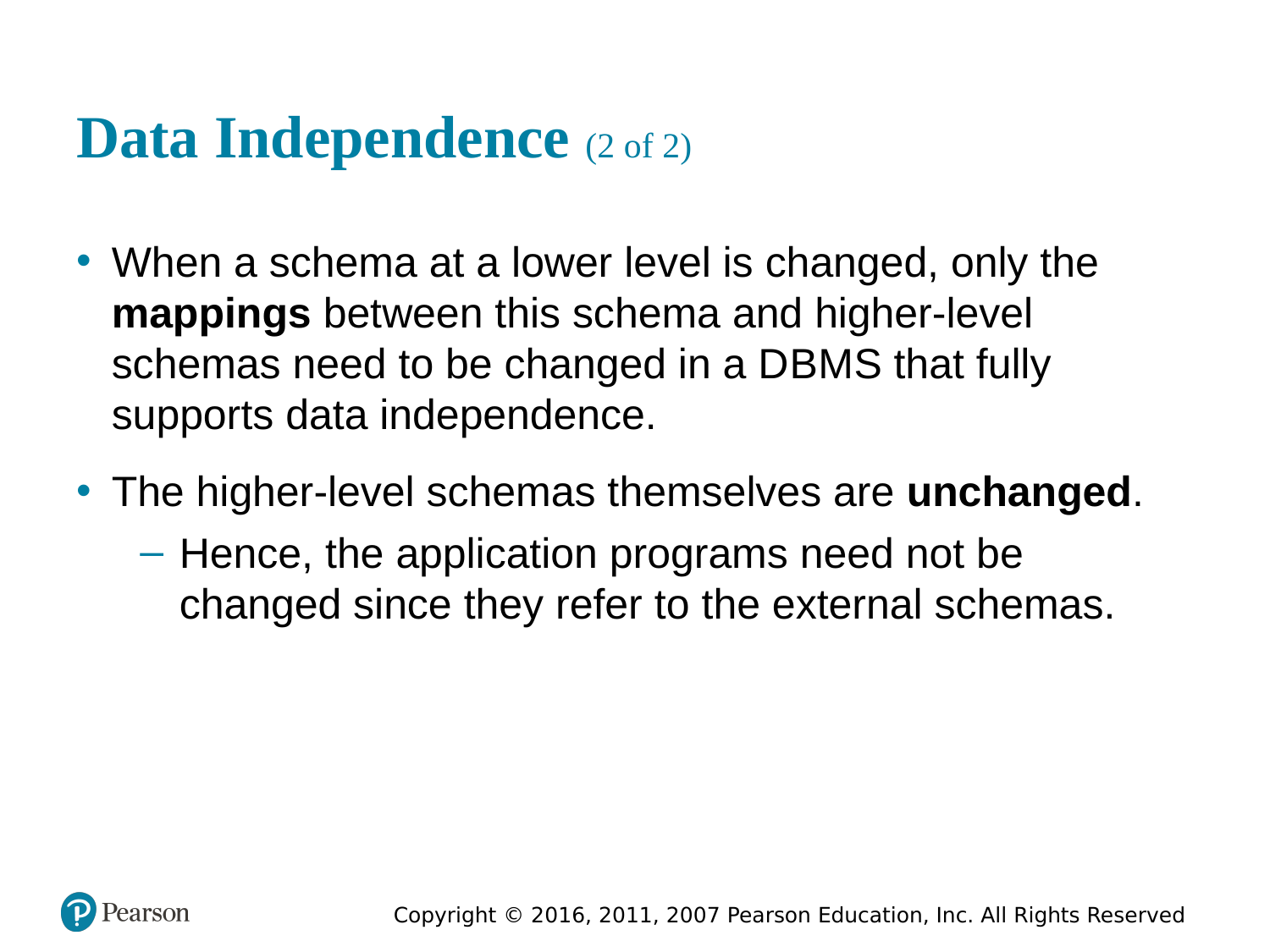

# Data Independence (2 of 2)
When a schema at a lower level is changed, only the mappings between this schema and higher-level schemas need to be changed in a D B M S that fully supports data independence.
The higher-level schemas themselves are unchanged.
Hence, the application programs need not be changed since they refer to the external schemas.